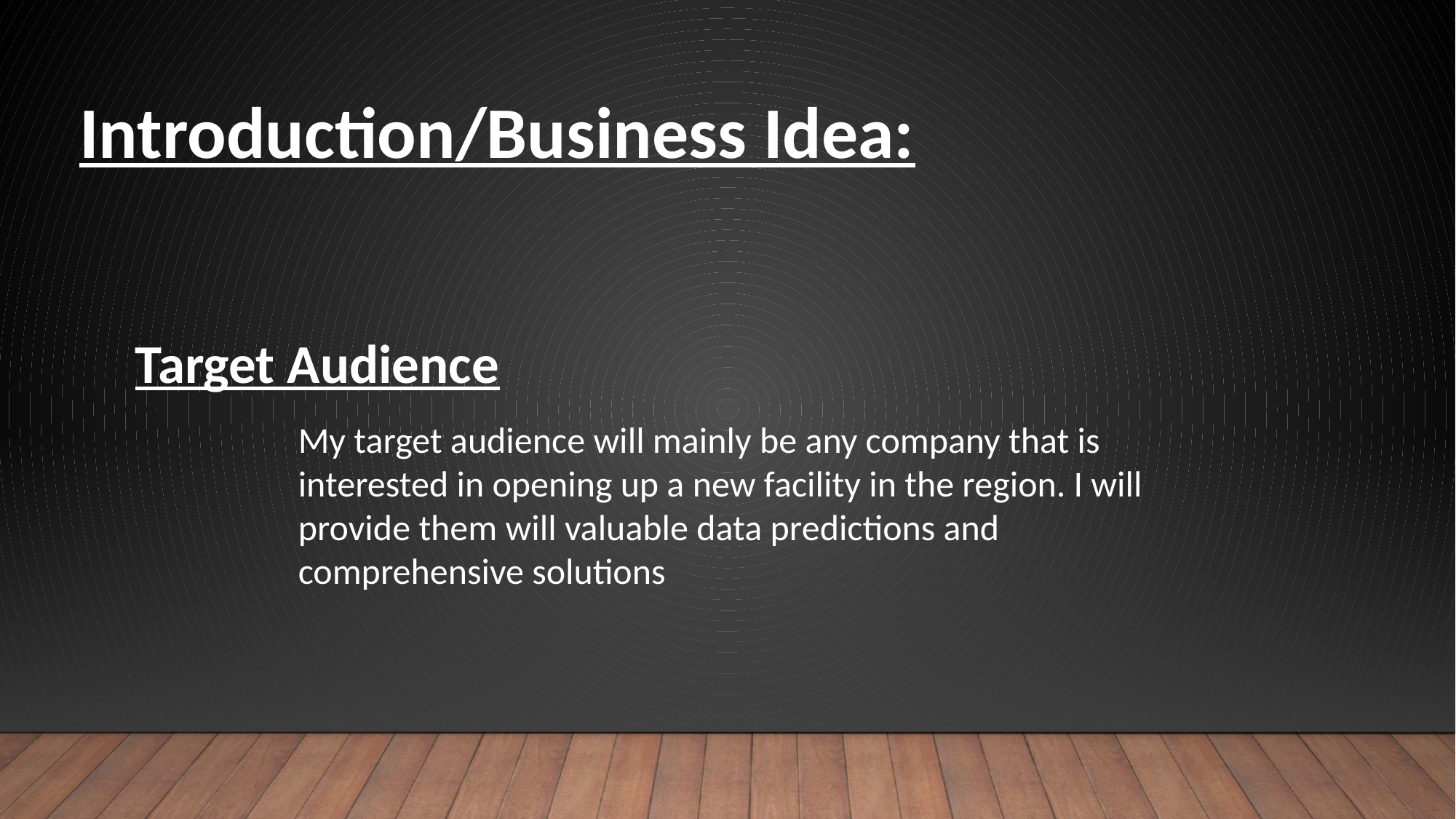

Introduction/Business Idea:
Target Audience
My target audience will mainly be any company that is interested in opening up a new facility in the region. I will provide them will valuable data predictions and comprehensive solutions